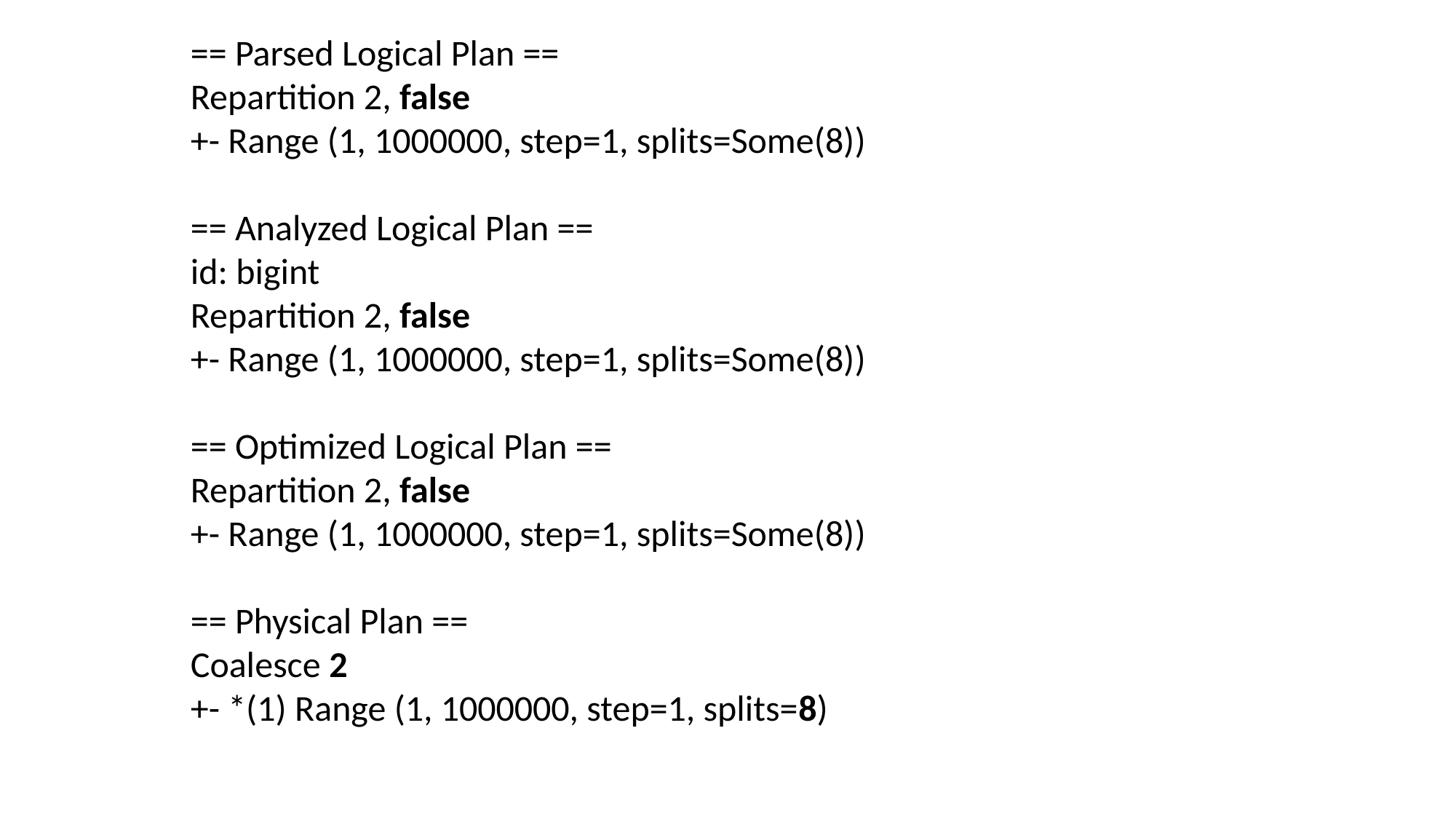

== Parsed Logical Plan ==
Repartition 2, false
+- Range (1, 1000000, step=1, splits=Some(8))

== Analyzed Logical Plan ==
id: bigint
Repartition 2, false
+- Range (1, 1000000, step=1, splits=Some(8))

== Optimized Logical Plan ==
Repartition 2, false
+- Range (1, 1000000, step=1, splits=Some(8))

== Physical Plan ==
Coalesce 2
+- *(1) Range (1, 1000000, step=1, splits=8)